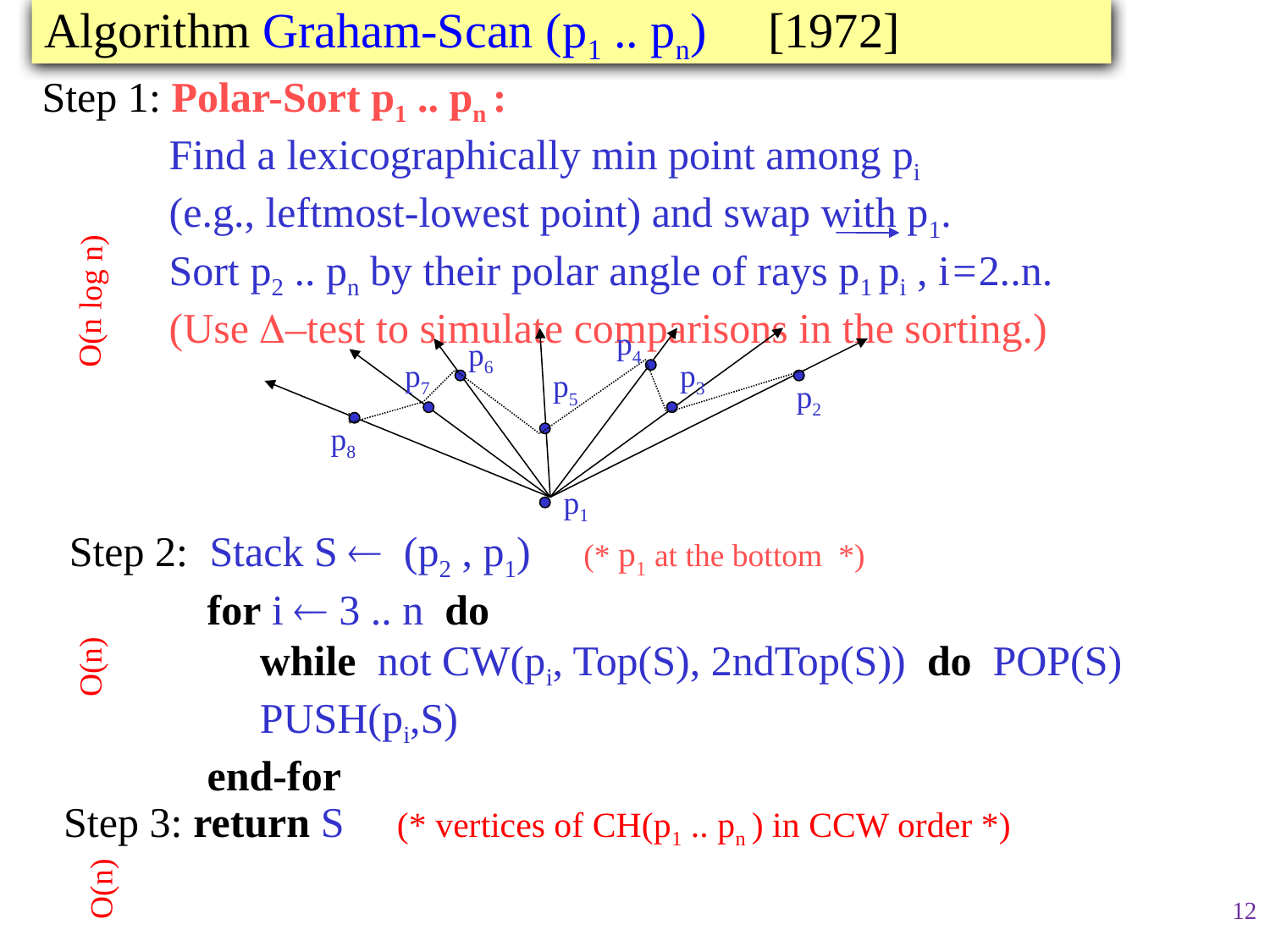

# Algorithm Graham-Scan (p1 .. pn)     [1972]
Step 1: Polar-Sort p1 .. pn :
	Find a lexicographically min point among pi
	(e.g., leftmost-lowest point) and swap with p1.
	Sort p2 .. pn by their polar angle of rays p1 pi , i=2..n.
	(Use Δ–test to simulate comparisons in the sorting.)

O(n log n)
p4
p6

p7
p3

p5

p2

p8

p1

Step 2:  Stack S ←  (p2 , p1)     (* p1 at the bottom  *)
	 for i ← 3 .. n  do
	      while  not CW(pi, Top(S), 2ndTop(S))  do  POP(S)
	      PUSH(pi,S)
	 end-for
O(n)
Step 3: return S     (* vertices of CH(p1 .. pn ) in CCW order *)
O(n)
12